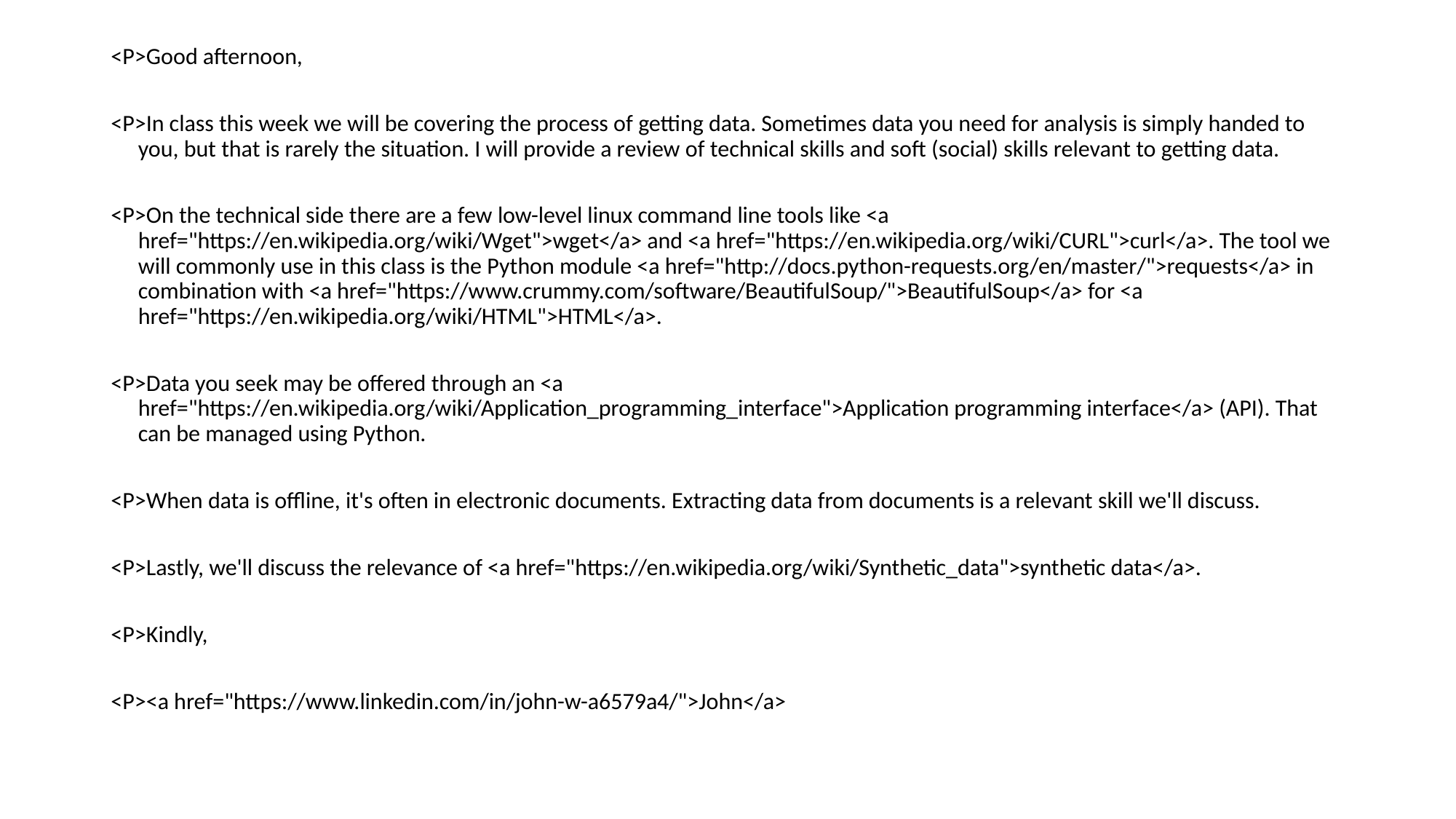

<P>Good afternoon,

<P>In class this week we will be covering the process of getting data. Sometimes data you need for analysis is simply handed to you, but that is rarely the situation. I will provide a review of technical skills and soft (social) skills relevant to getting data.

<P>On the technical side there are a few low-level linux command line tools like <a href="https://en.wikipedia.org/wiki/Wget">wget</a> and <a href="https://en.wikipedia.org/wiki/CURL">curl</a>. The tool we will commonly use in this class is the Python module <a href="http://docs.python-requests.org/en/master/">requests</a> in combination with <a href="https://www.crummy.com/software/BeautifulSoup/">BeautifulSoup</a> for <a href="https://en.wikipedia.org/wiki/HTML">HTML</a>.

<P>Data you seek may be offered through an <a href="https://en.wikipedia.org/wiki/Application_programming_interface">Application programming interface</a> (API). That can be managed using Python.

<P>When data is offline, it's often in electronic documents. Extracting data from documents is a relevant skill we'll discuss.

<P>Lastly, we'll discuss the relevance of <a href="https://en.wikipedia.org/wiki/Synthetic_data">synthetic data</a>.

<P>Kindly,

<P><a href="https://www.linkedin.com/in/john-w-a6579a4/">John</a>